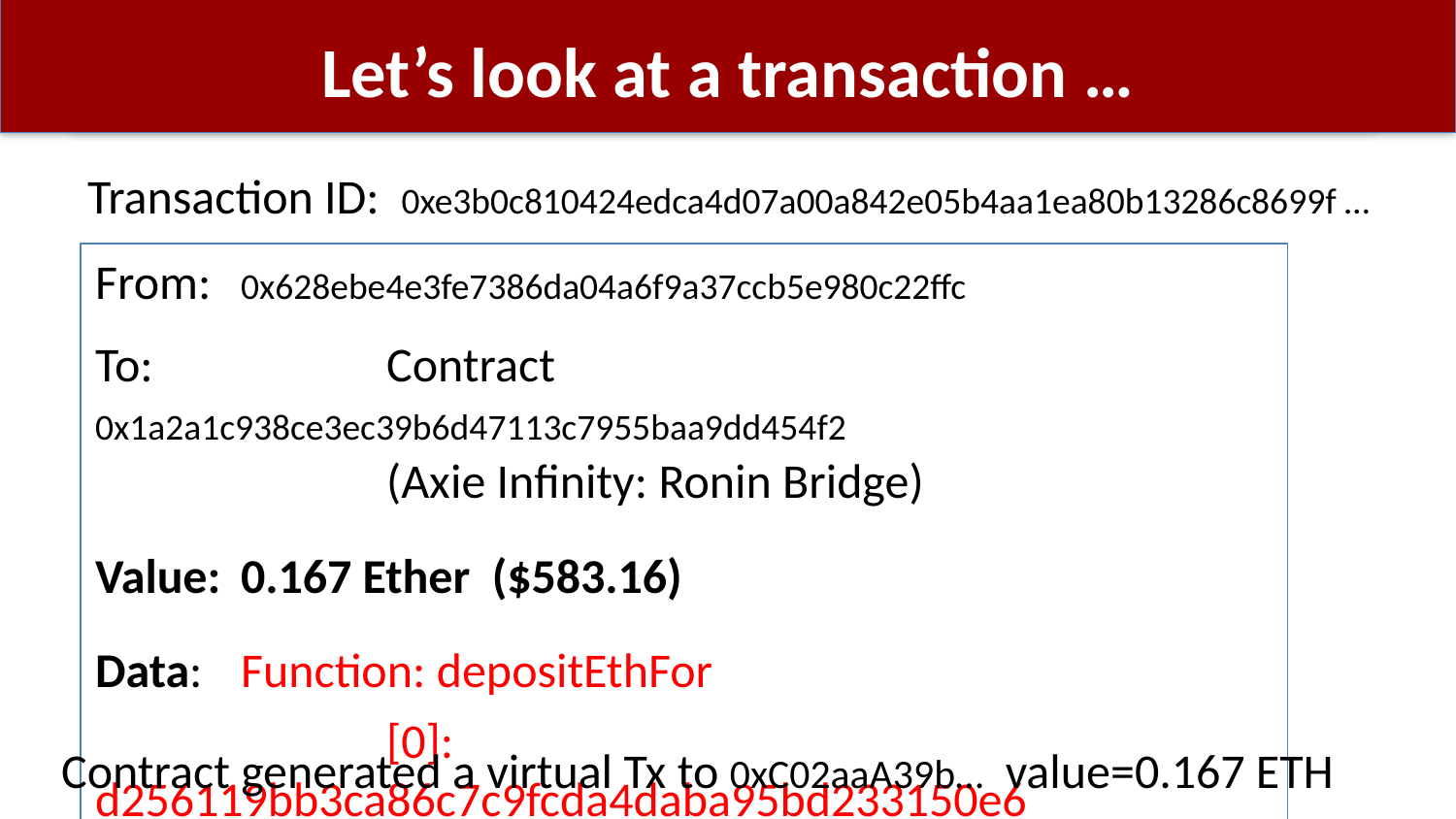

# Let’s look at a transaction …
Transaction ID:  0xe3b0c810424edca4d07a00a842e05b4aa1ea80b13286c8699f …
From:	0x628ebe4e3fe7386da04a6f9a37ccb5e980c22ffc
To: 		Contract  0x1a2a1c938ce3ec39b6d47113c7955baa9dd454f2
		(Axie Infinity: Ronin Bridge)
Value:	0.167 Ether  ($583.16)
Data:	Function: depositEthFor
		[0]:  d256119bb3ca86c7c9fcda4daba95bd233150e6
Contract generated a virtual Tx to 0xC02aaA39b…  value=0.167 ETH